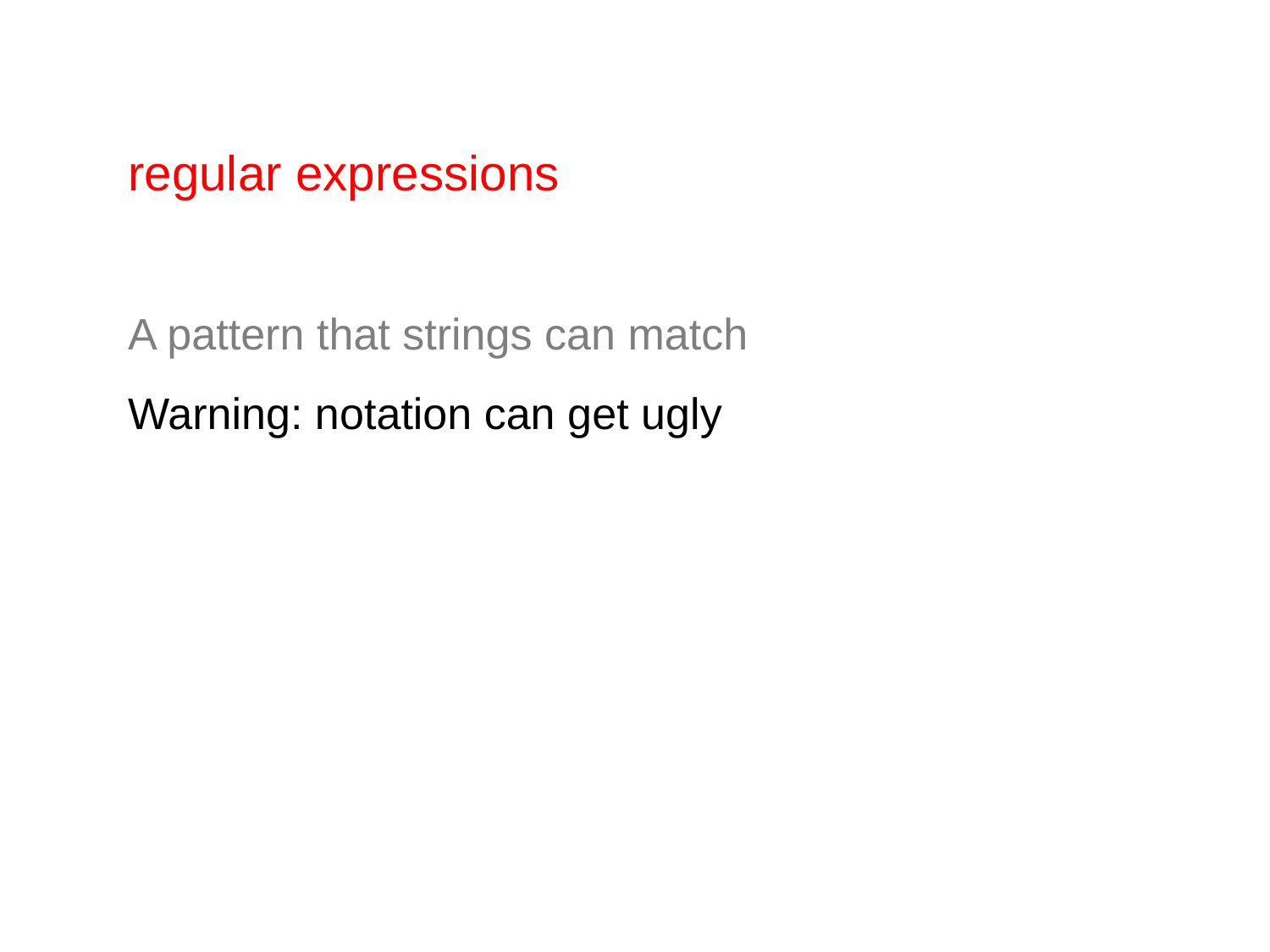

regular expressions

A pattern that strings can match
Warning: notation can get ugly